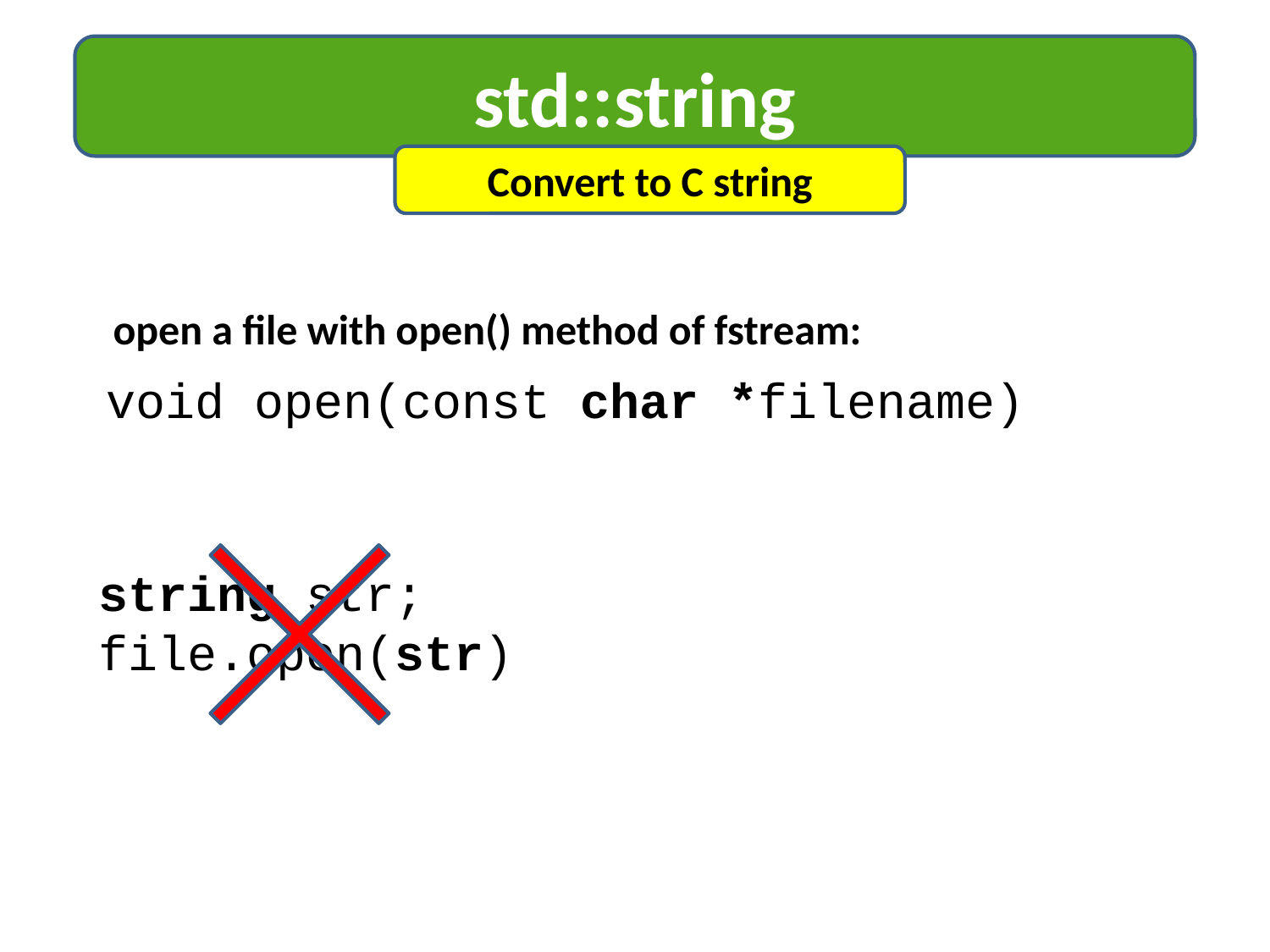

std::string
Convert to C string
open a file with open() method of fstream:
void open(const char *filename)

string str;
file.open(str)